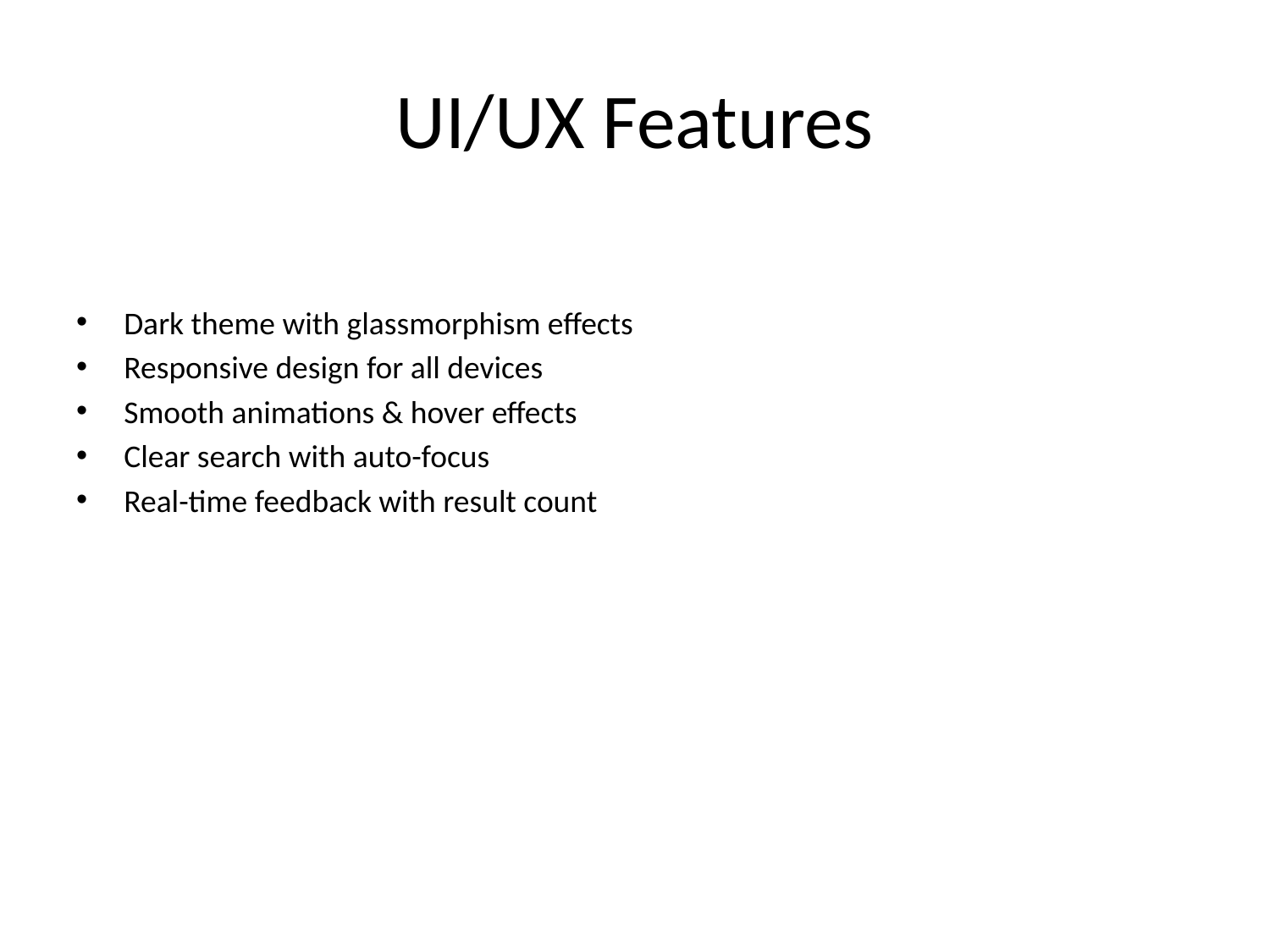

# UI/UX Features

Dark theme with glassmorphism effects
Responsive design for all devices
Smooth animations & hover effects
Clear search with auto-focus
Real-time feedback with result count